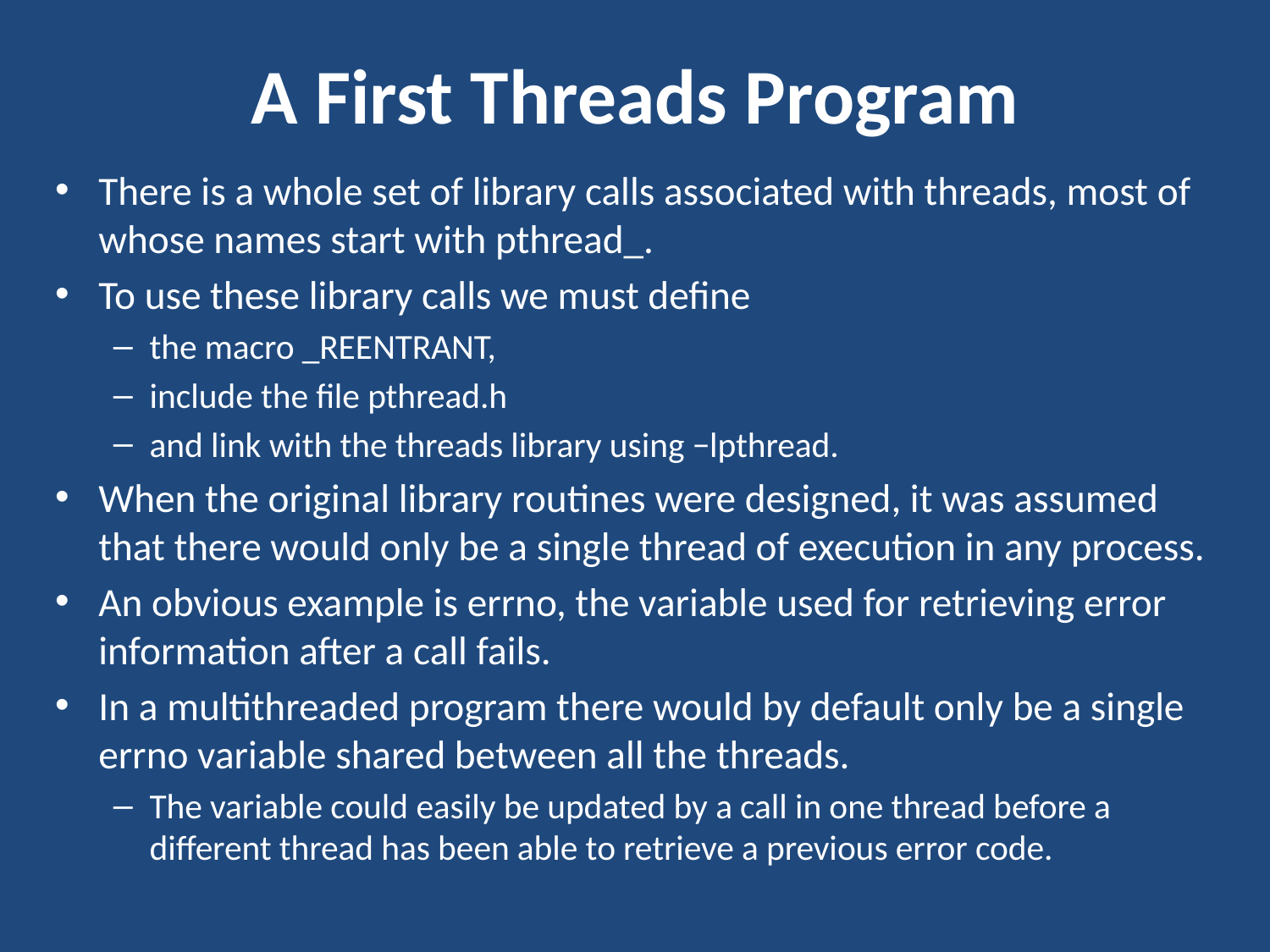

# A First Threads Program
There is a whole set of library calls associated with threads, most of whose names start with pthread_.
To use these library calls we must define
the macro _REENTRANT,
include the file pthread.h
and link with the threads library using −lpthread.
When the original library routines were designed, it was assumed that there would only be a single thread of execution in any process.
An obvious example is errno, the variable used for retrieving error information after a call fails.
In a multithreaded program there would by default only be a single errno variable shared between all the threads.
The variable could easily be updated by a call in one thread before a different thread has been able to retrieve a previous error code.